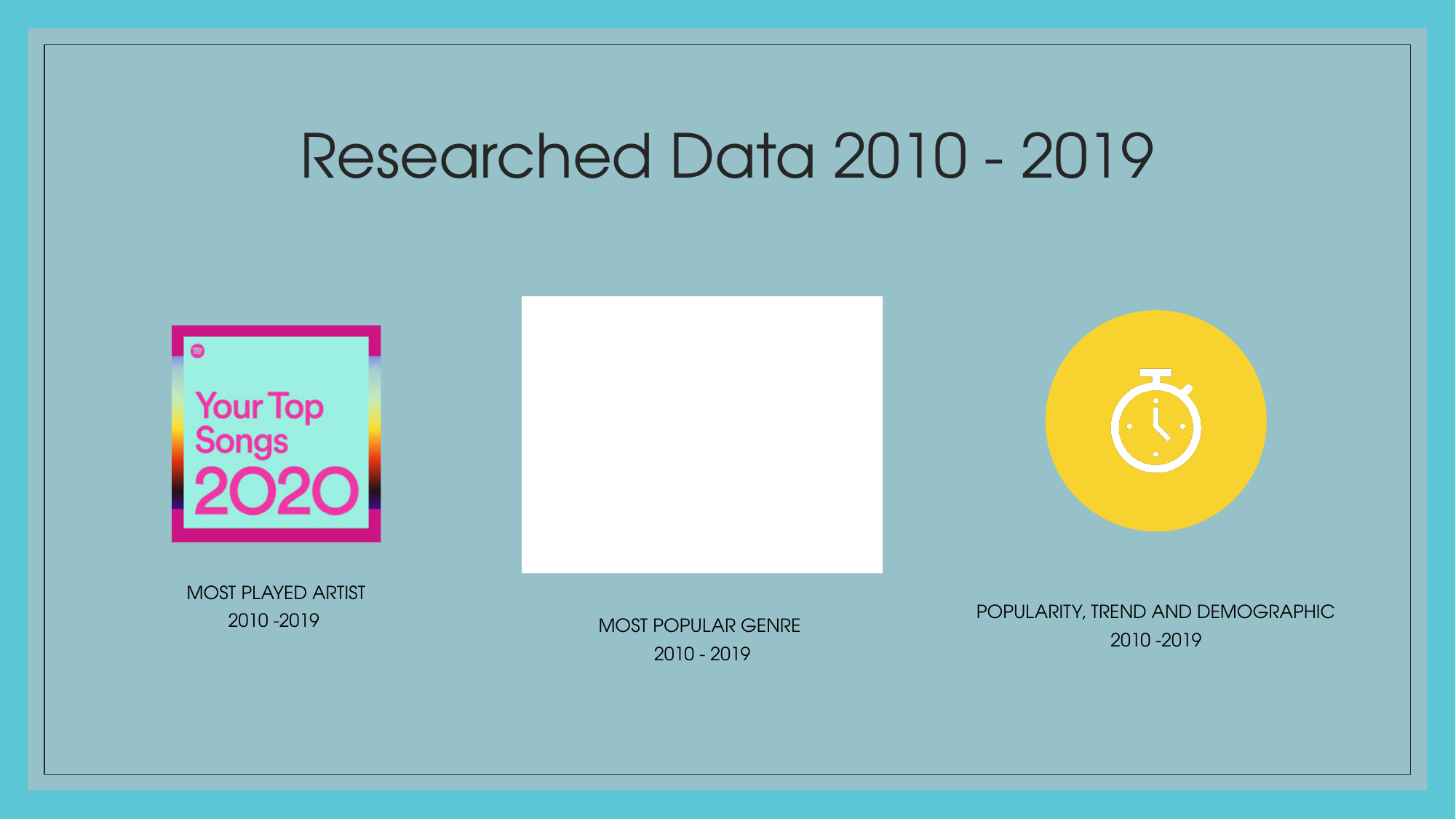

# Researched Data 2010 - 2019

Most Played artist
2010 -2019
Most Popular Genre
2010 - 2019
Popularity, Trend and Demographic
2010 -2019